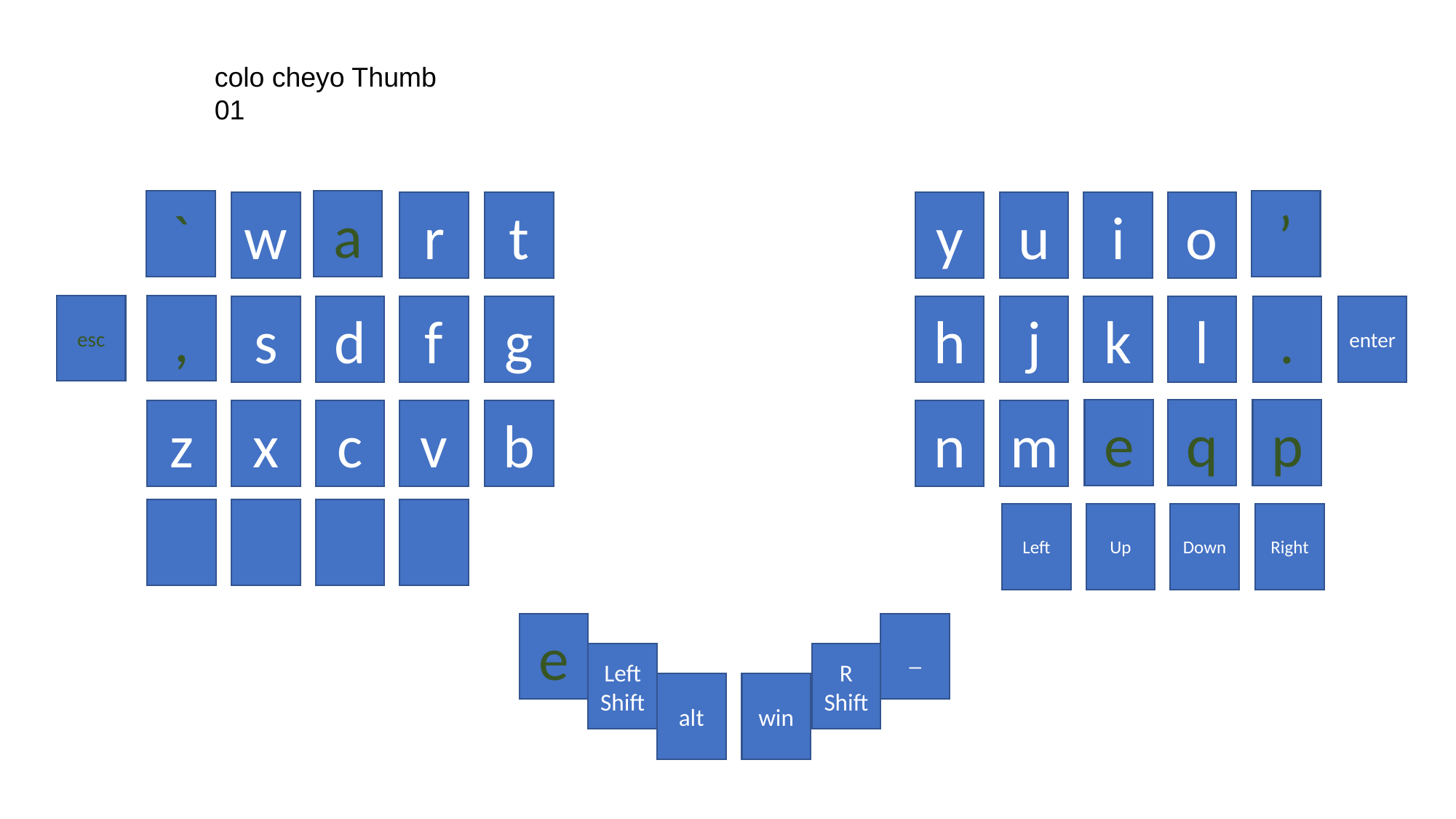

colo cheyo Thumb 01
`
a
’
w
r
t
y
u
i
o
esc
,
s
d
f
g
h
j
k
l
.
enter
p
e
q
z
x
c
v
b
n
m

Left
Up
Down
Right
e
_
Left
Shift
R
Shift
alt
win